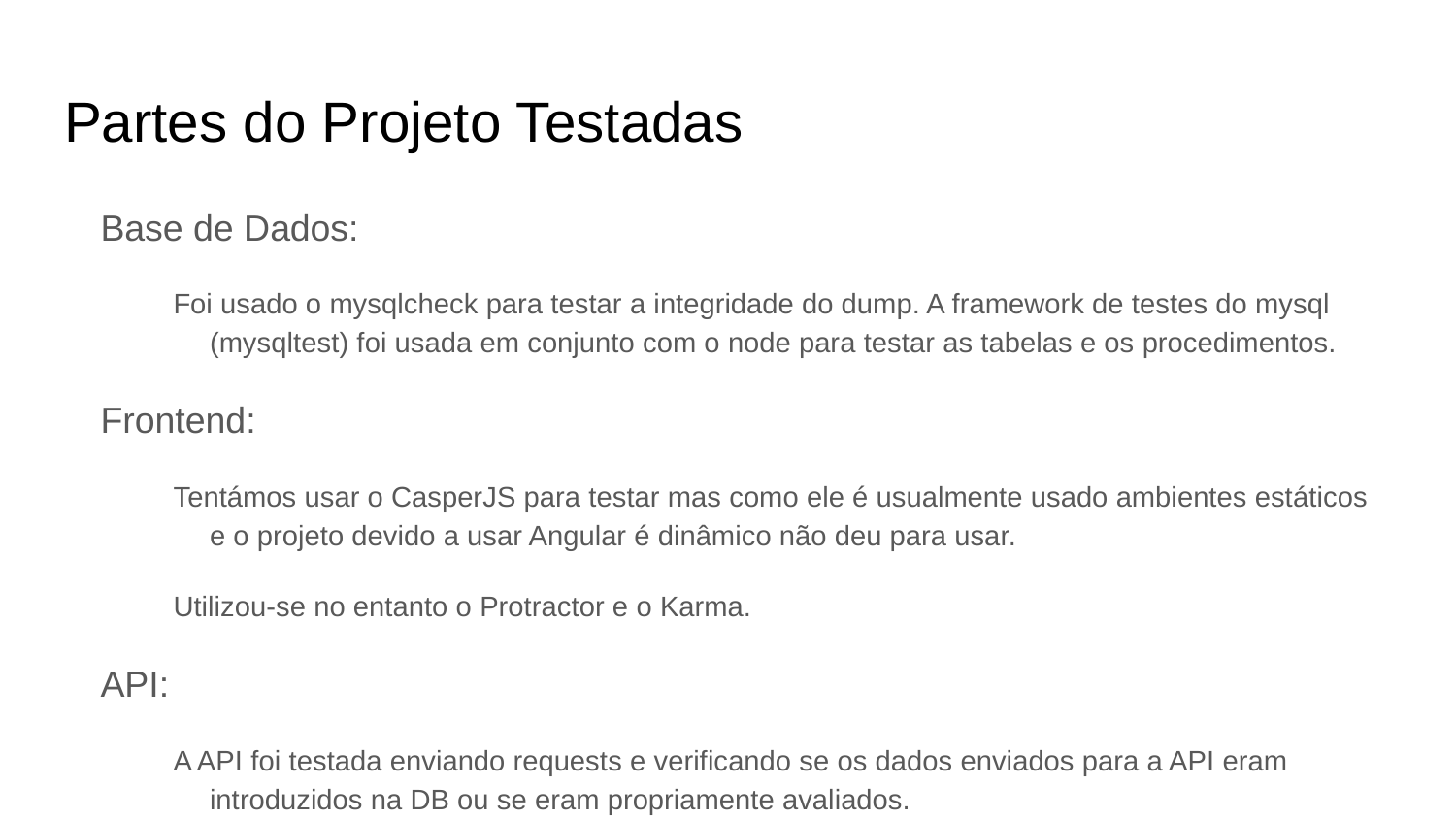

# Partes do Projeto Testadas
Base de Dados:
Foi usado o mysqlcheck para testar a integridade do dump. A framework de testes do mysql (mysqltest) foi usada em conjunto com o node para testar as tabelas e os procedimentos.
Frontend:
Tentámos usar o CasperJS para testar mas como ele é usualmente usado ambientes estáticos e o projeto devido a usar Angular é dinâmico não deu para usar.
Utilizou-se no entanto o Protractor e o Karma.
API:
A API foi testada enviando requests e verificando se os dados enviados para a API eram introduzidos na DB ou se eram propriamente avaliados.
Foi também verificado se a API enviava respostas com códigos corretos para as ações realizadas pela mesma.